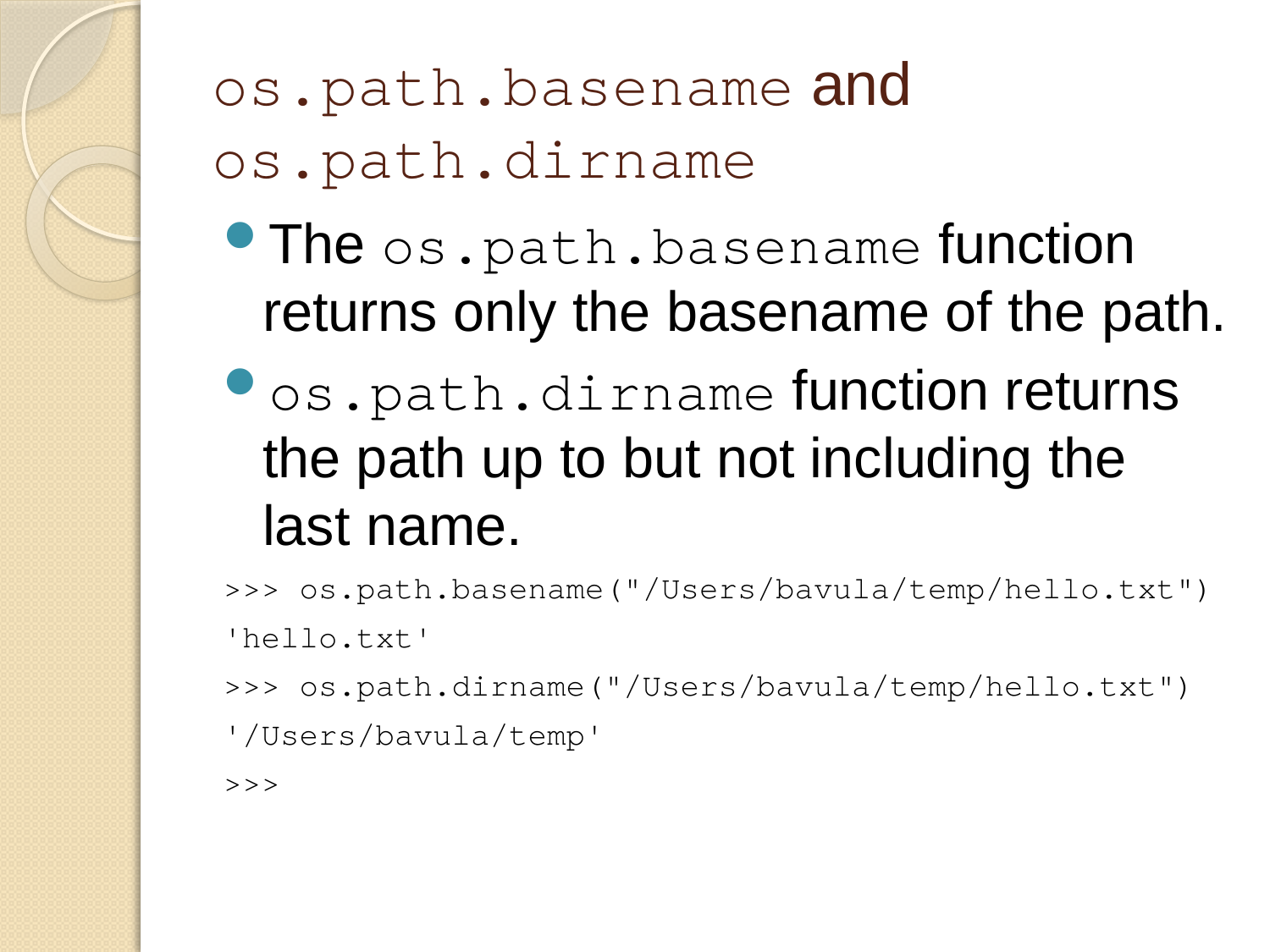

# os.path.basename and os.path.dirname
The os.path.basename function returns only the basename of the path.
os.path.dirname function returns the path up to but not including the last name.
>>> os.path.basename("/Users/bavula/temp/hello.txt")
'hello.txt'
>>> os.path.dirname("/Users/bavula/temp/hello.txt")
'/Users/bavula/temp'
>>>